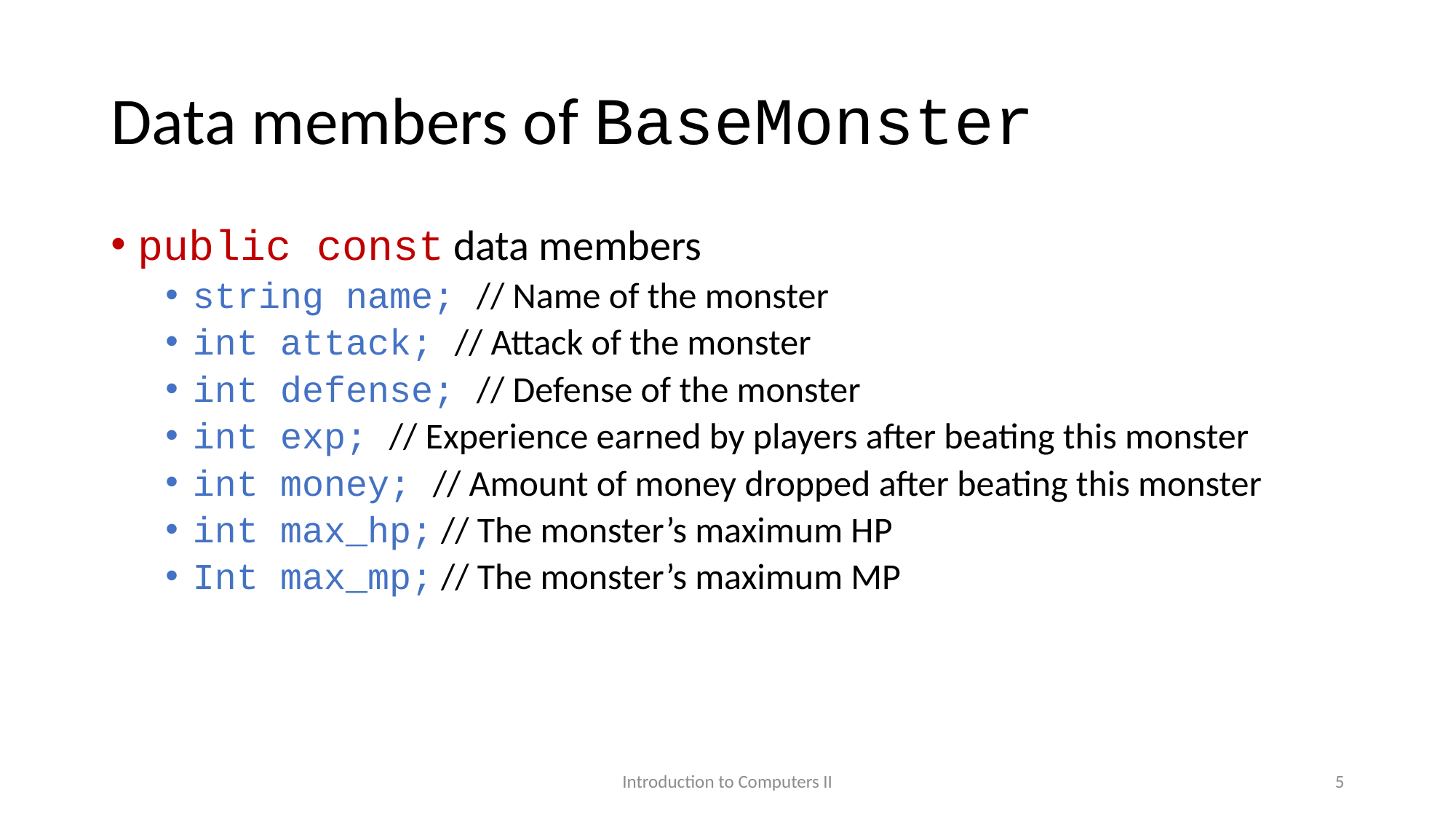

# Data members of BaseMonster
public const data members
string name; // Name of the monster
int attack; // Attack of the monster
int defense; // Defense of the monster
int exp; // Experience earned by players after beating this monster
int money; // Amount of money dropped after beating this monster
int max_hp; // The monster’s maximum HP
Int max_mp; // The monster’s maximum MP
Introduction to Computers II
5